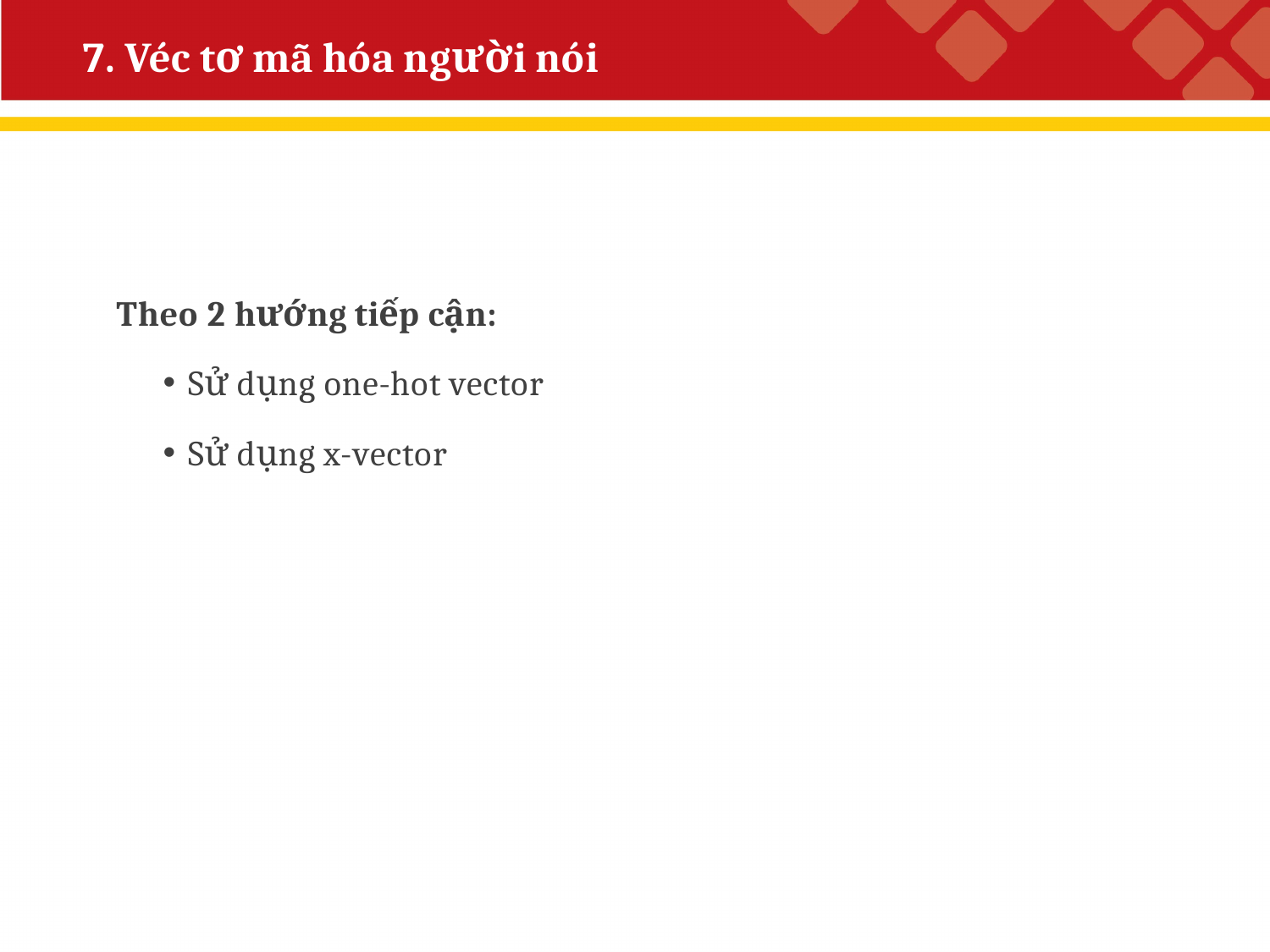

# 7. Véc tơ mã hóa người nói

Theo 2 hướng tiếp cận:
Sử dụng one-hot vector
Sử dụng x-vector